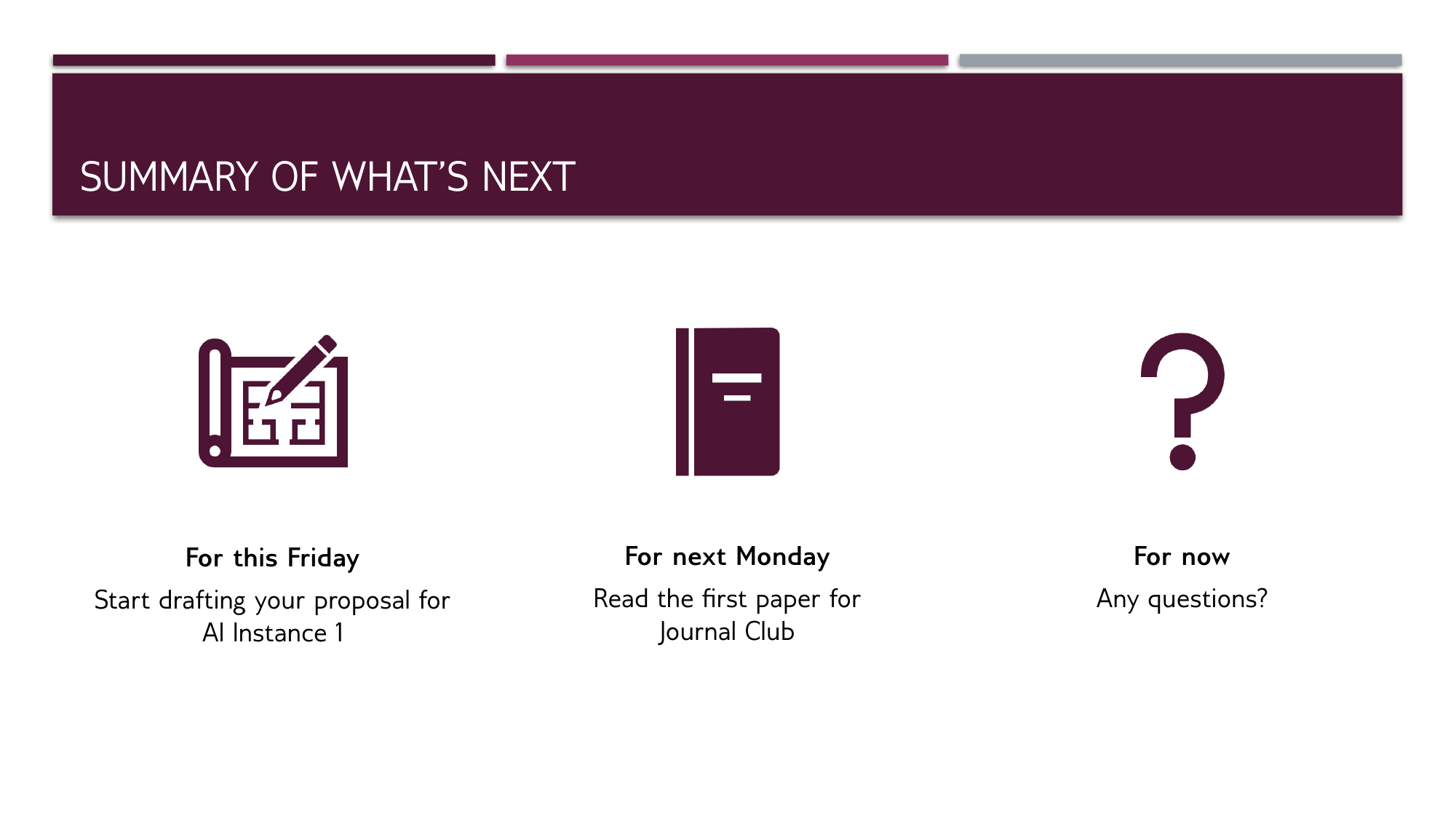

# Summary of what’s next
For this Friday
Start drafting your proposal for
AI Instance 1
For next Monday
Read the first paper for
Journal Club
For now
Any questions?